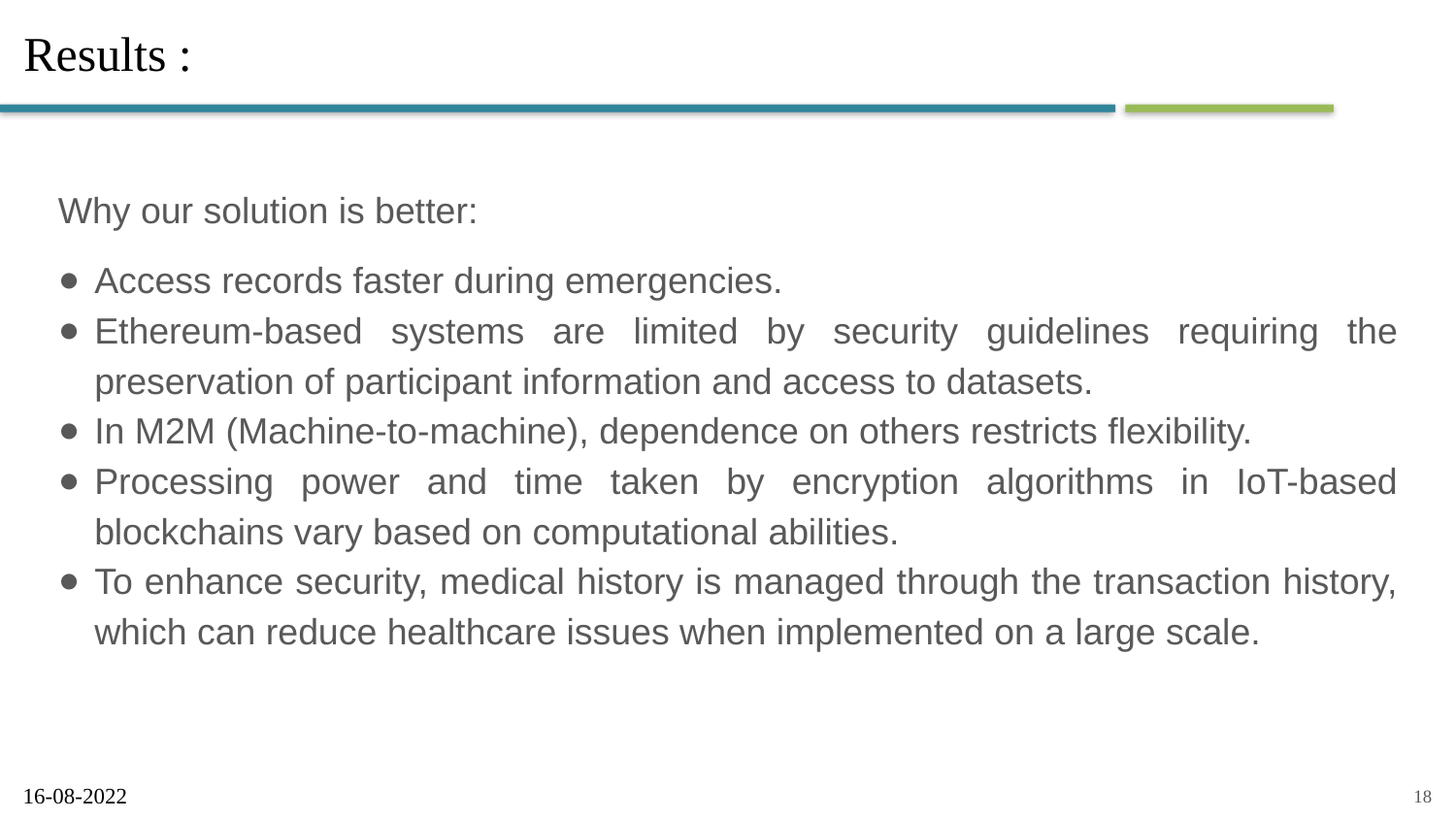

# Results :
Why our solution is better:
Access records faster during emergencies.
Ethereum-based systems are limited by security guidelines requiring the preservation of participant information and access to datasets.
In M2M (Machine-to-machine), dependence on others restricts flexibility.
Processing power and time taken by encryption algorithms in IoT-based blockchains vary based on computational abilities.
To enhance security, medical history is managed through the transaction history, which can reduce healthcare issues when implemented on a large scale.
16-08-2022
18